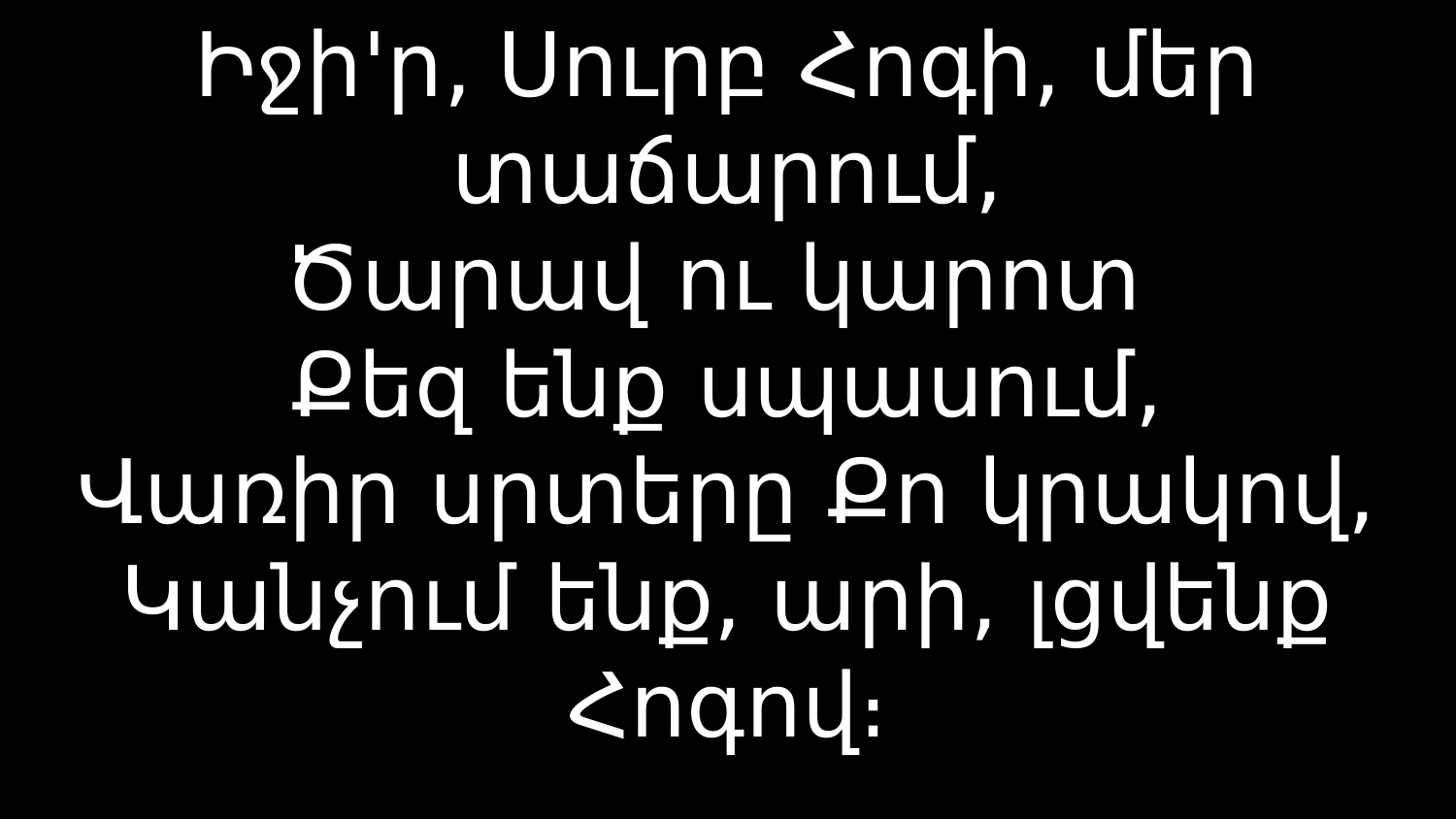

# Իջի'ր, Սուրբ Հոգի, մեր տաճարում, Ծարավ ու կարոտ Քեզ ենք սպասում, Վառիր սրտերը Քո կրակով, Կանչում ենք, արի, լցվենք Հոգով։